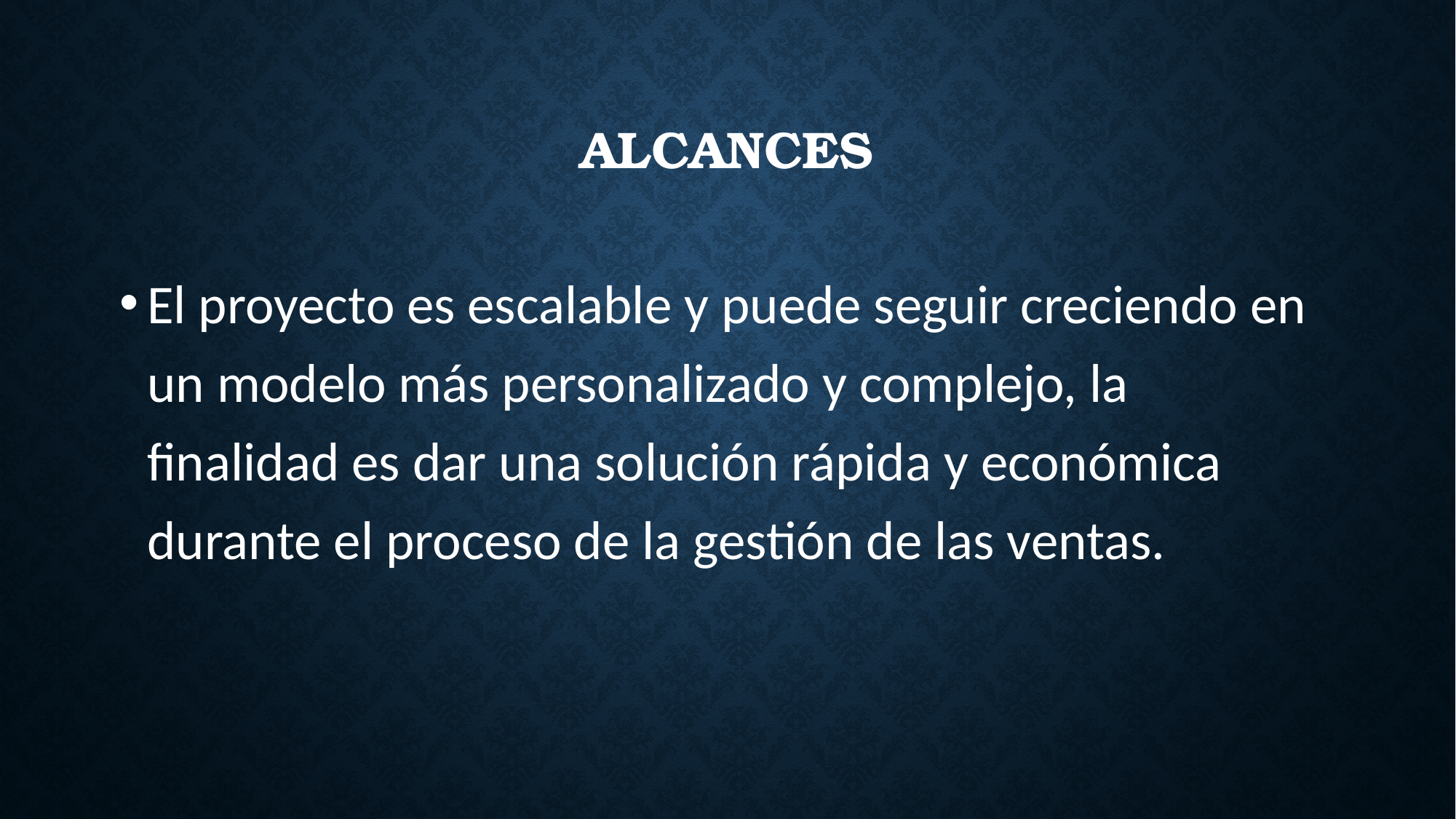

# ALCANCES
El proyecto es escalable y puede seguir creciendo en un modelo más personalizado y complejo, la finalidad es dar una solución rápida y económica durante el proceso de la gestión de las ventas.